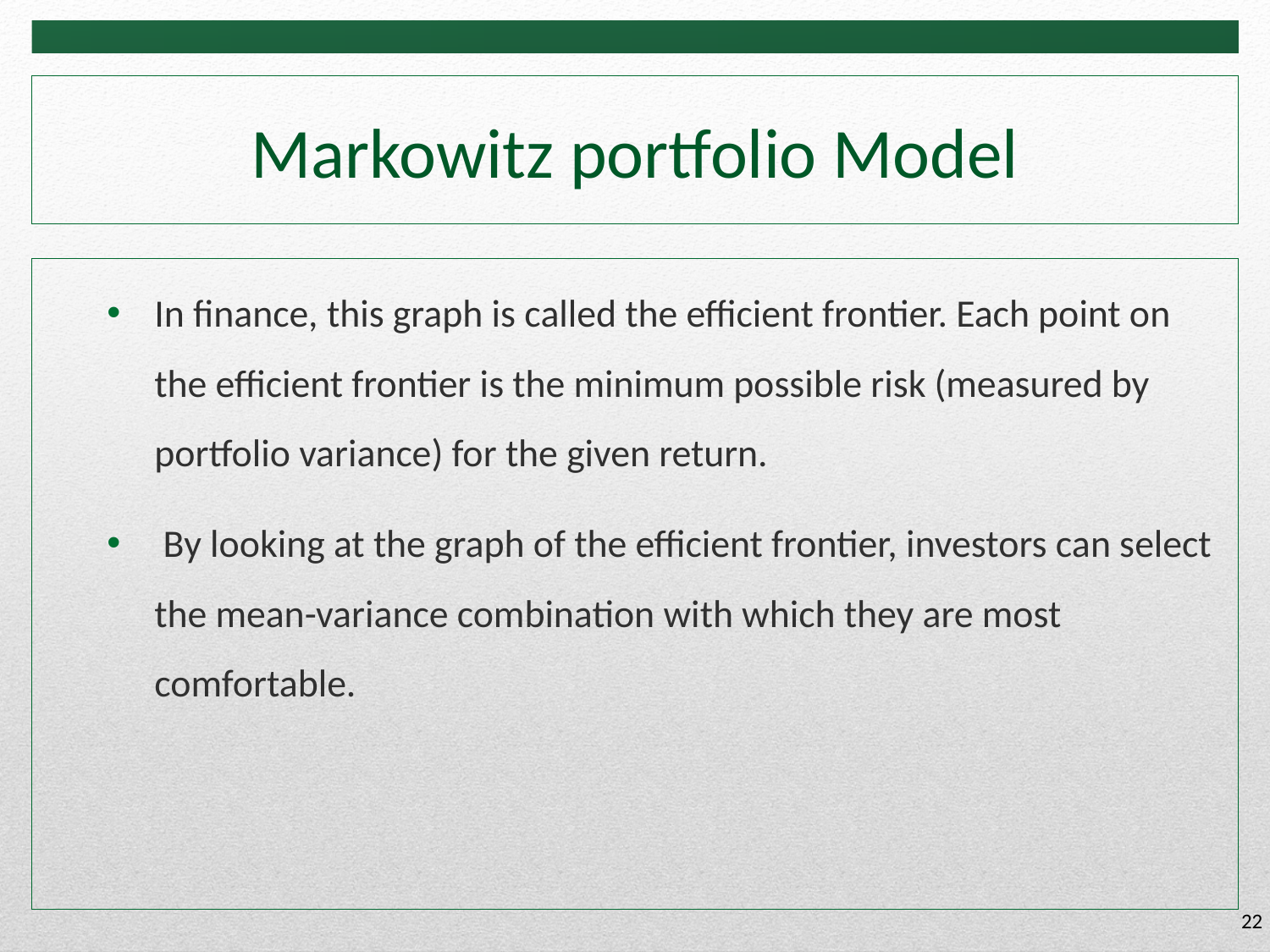

# Markowitz portfolio Model
In finance, this graph is called the efficient frontier. Each point on the efficient frontier is the minimum possible risk (measured by portfolio variance) for the given return.
 By looking at the graph of the efficient frontier, investors can select the mean-variance combination with which they are most comfortable.
22